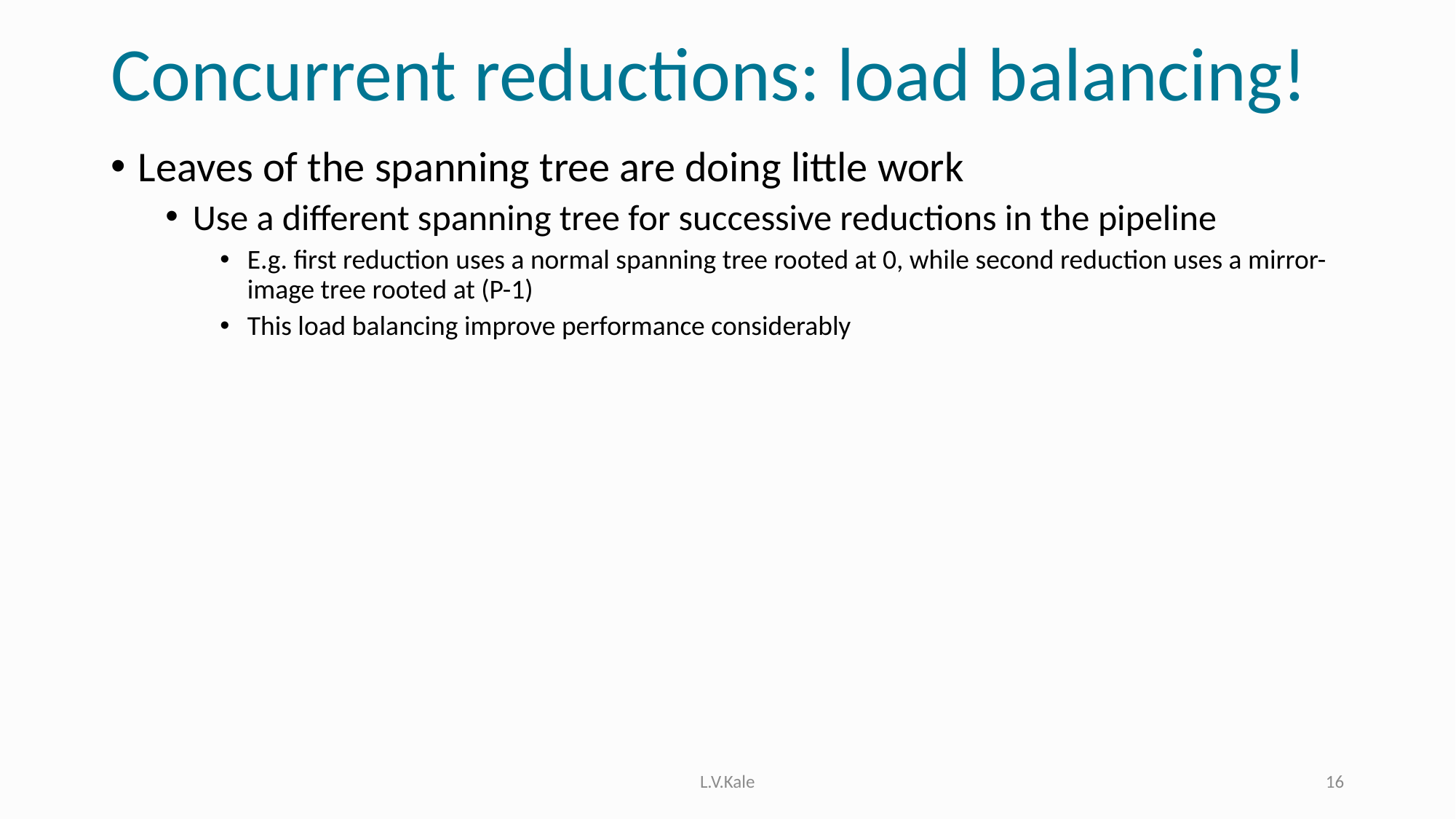

# Concurrent reductions: load balancing!
Leaves of the spanning tree are doing little work
Use a different spanning tree for successive reductions in the pipeline
E.g. first reduction uses a normal spanning tree rooted at 0, while second reduction uses a mirror-image tree rooted at (P-1)
This load balancing improve performance considerably

L.V.Kale
16